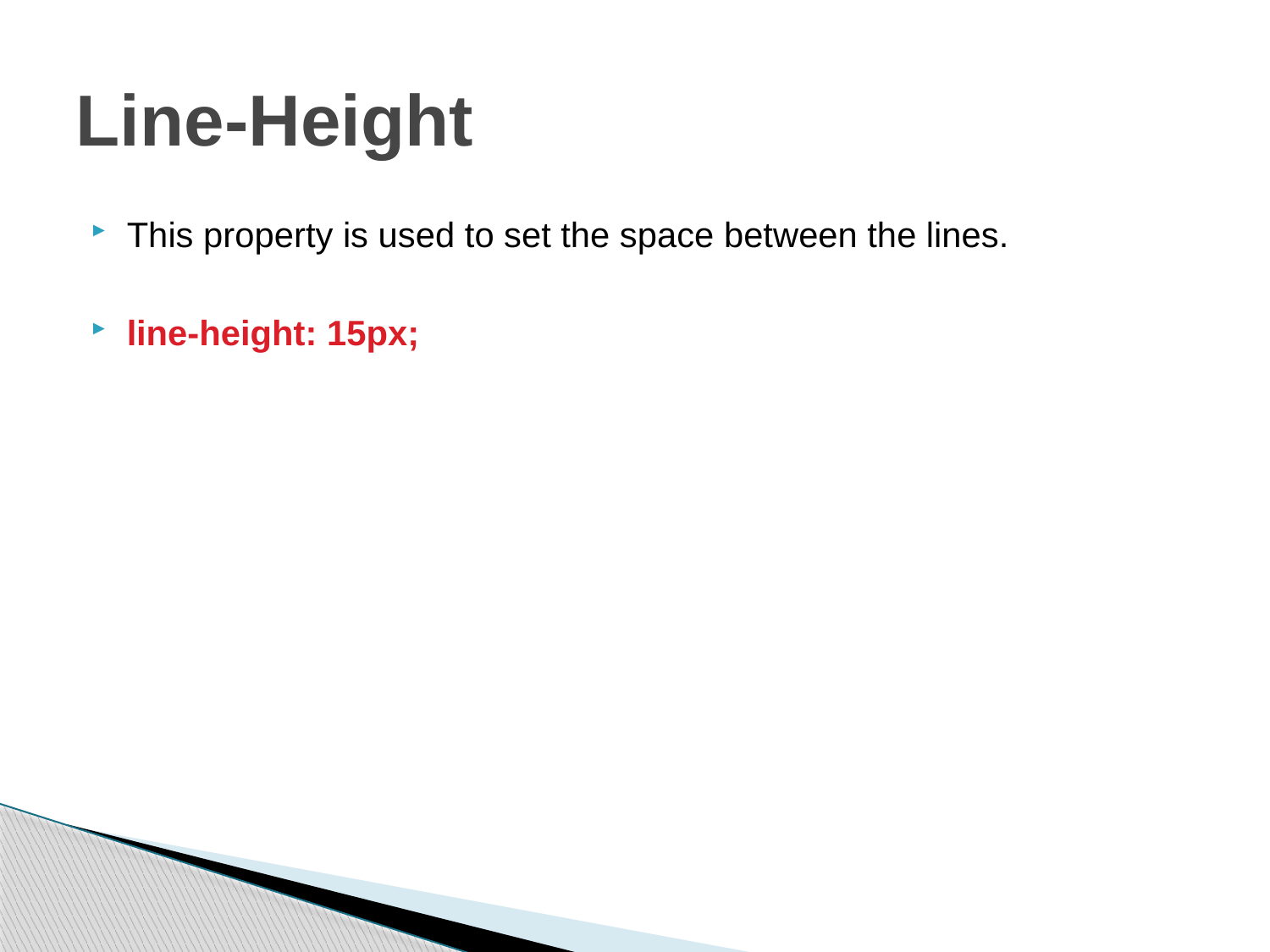

# Line-Height
This property is used to set the space between the lines.

line-height: 15px;